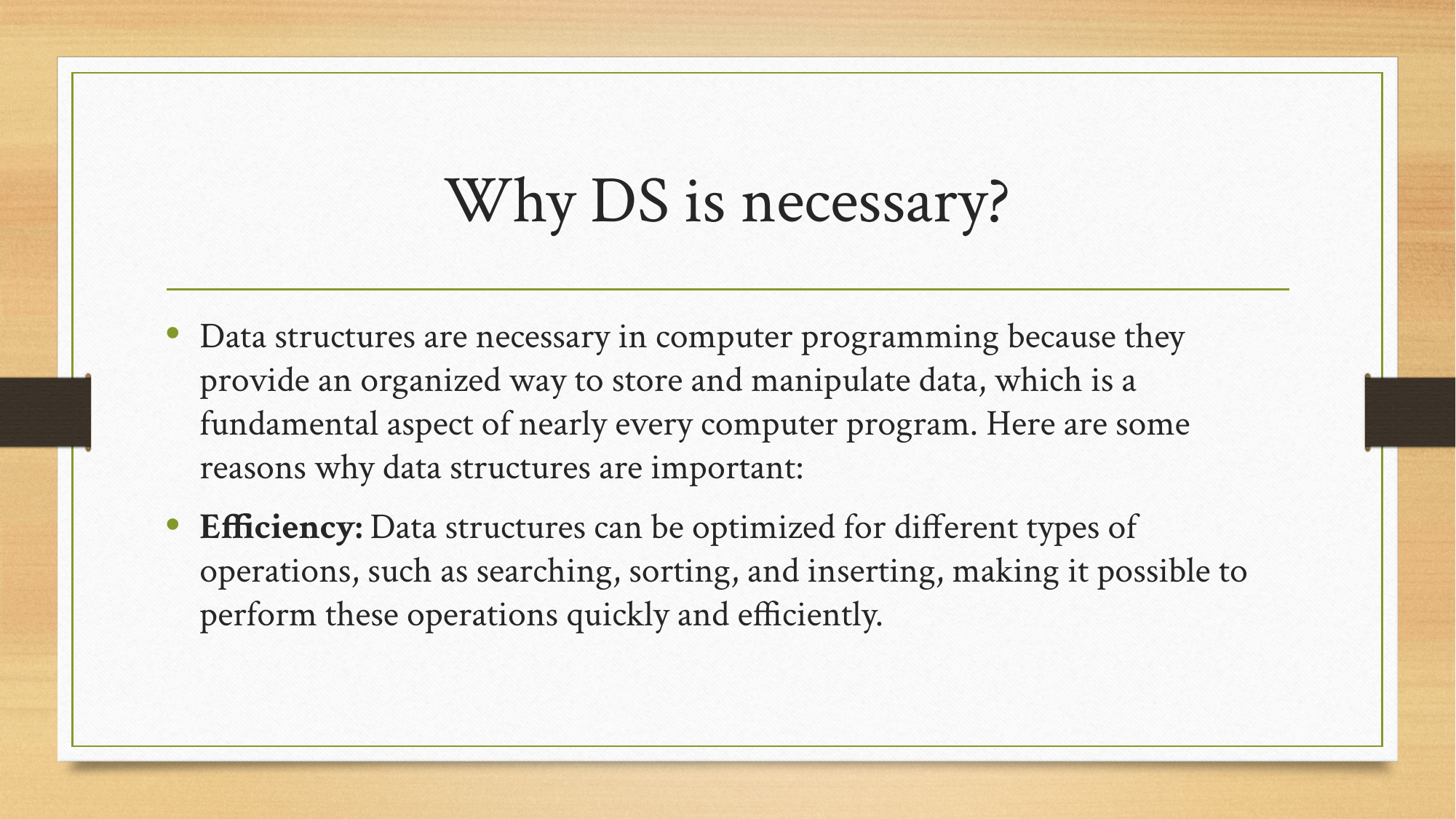

# Why DS is necessary?
Data structures are necessary in computer programming because they provide an organized way to store and manipulate data, which is a fundamental aspect of nearly every computer program. Here are some reasons why data structures are important:
Efficiency: Data structures can be optimized for different types of operations, such as searching, sorting, and inserting, making it possible to perform these operations quickly and efficiently.